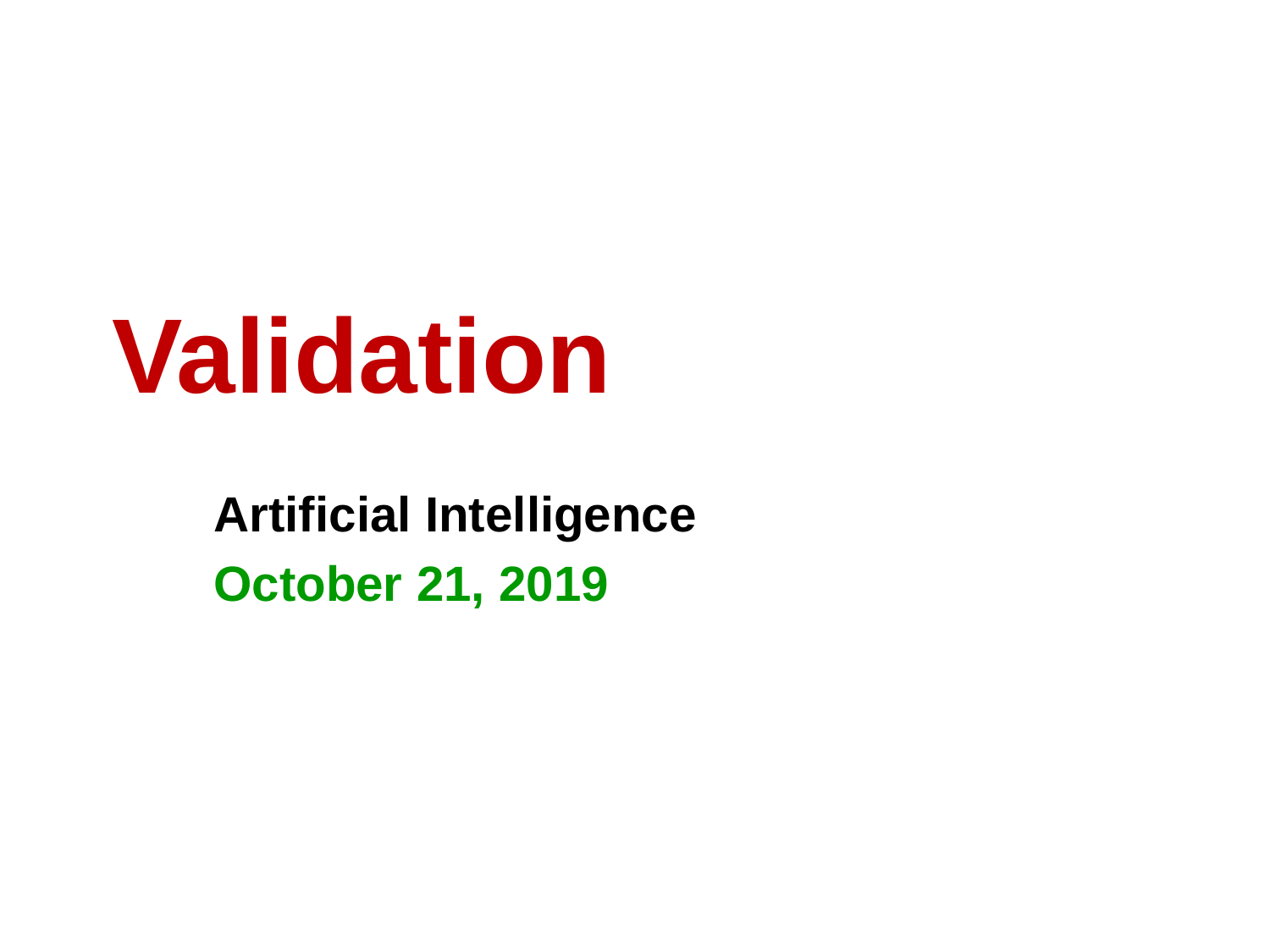

# Validation
Artificial Intelligence
October 21, 2019